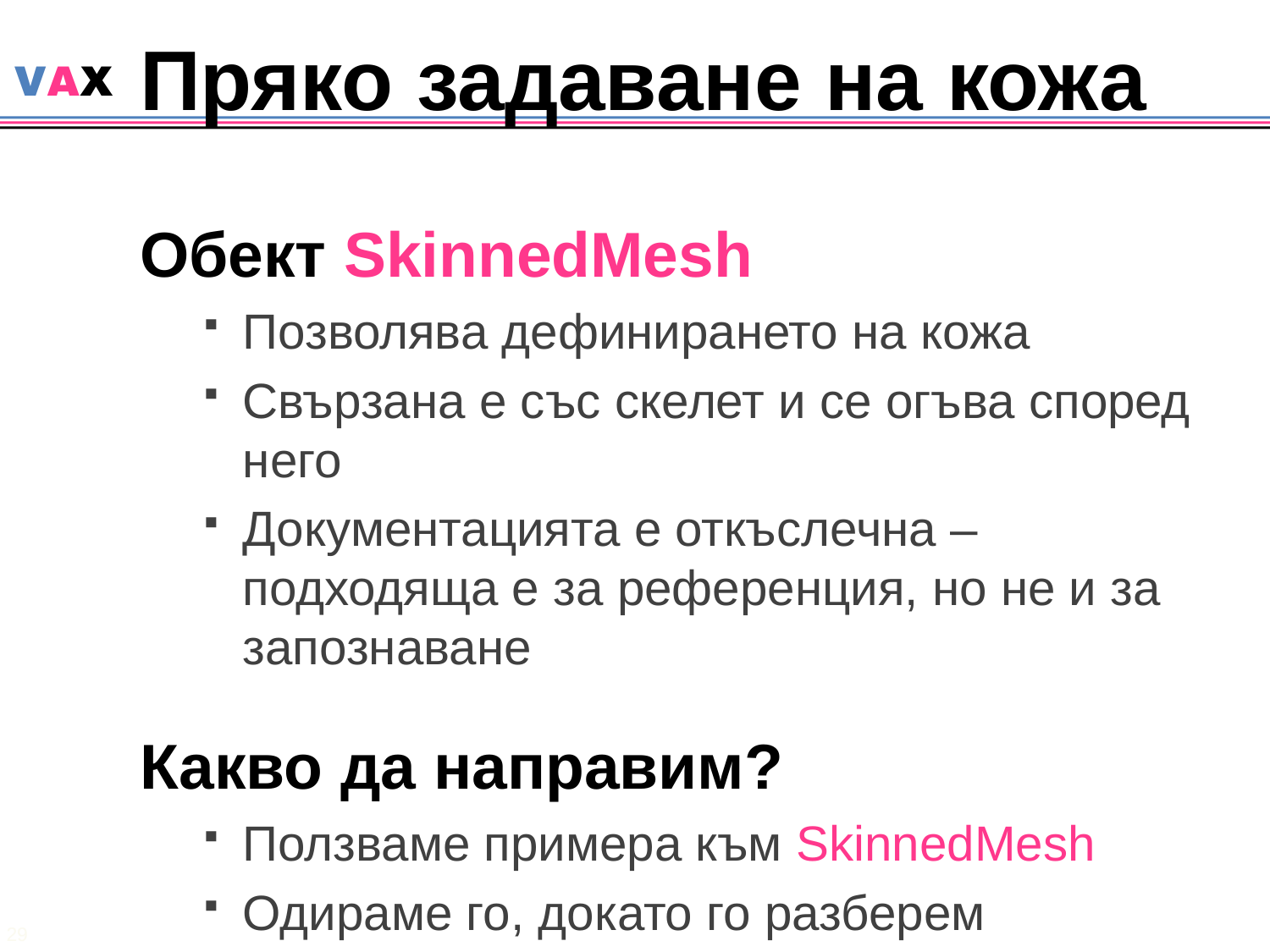

# Пряко задаване на кожа
Обект SkinnedMesh
Позволява дефинирането на кожа
Свързана е със скелет и се огъва според него
Документацията е откъслечна – подходяща е за референция, но не и за запознаване
Какво да направим?
Ползваме примера към SkinnedMesh
Одираме го, докато го разберем